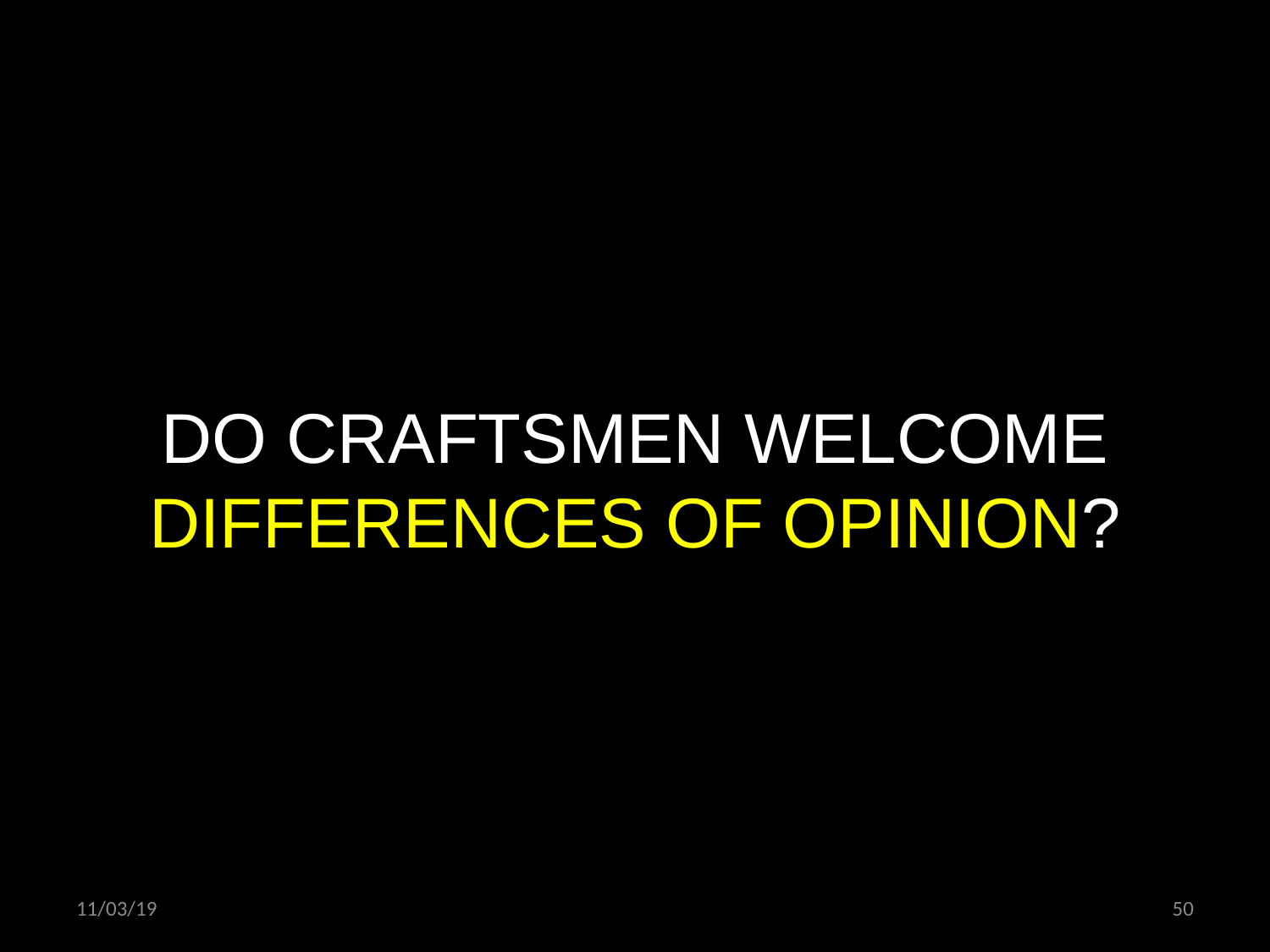

DO CRAFTSMEN WELCOME DIFFERENCES OF OPINION?
11/03/19
50